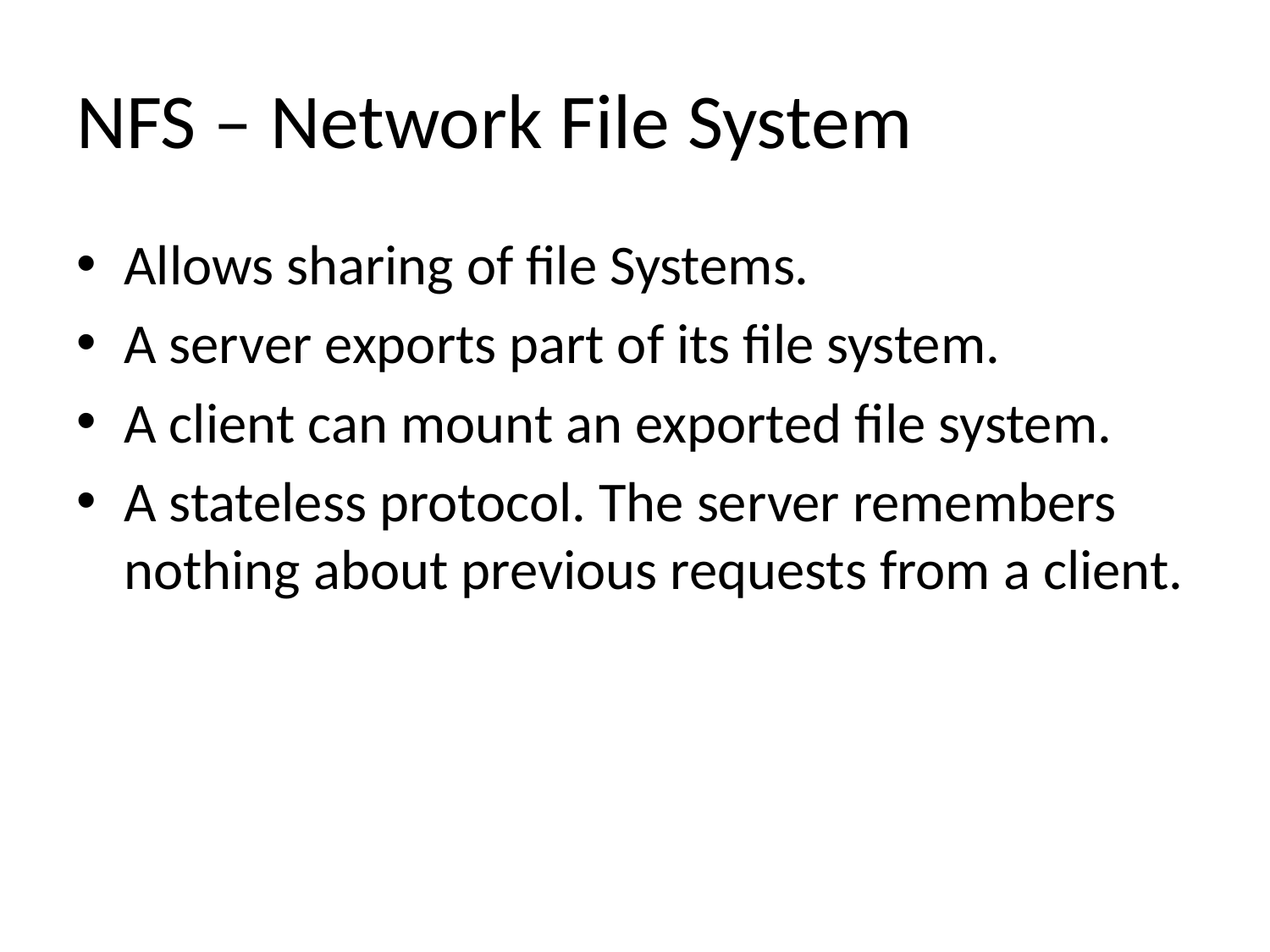

# NFS – Network File System
Allows sharing of file Systems.
A server exports part of its file system.
A client can mount an exported file system.
A stateless protocol. The server remembers nothing about previous requests from a client.